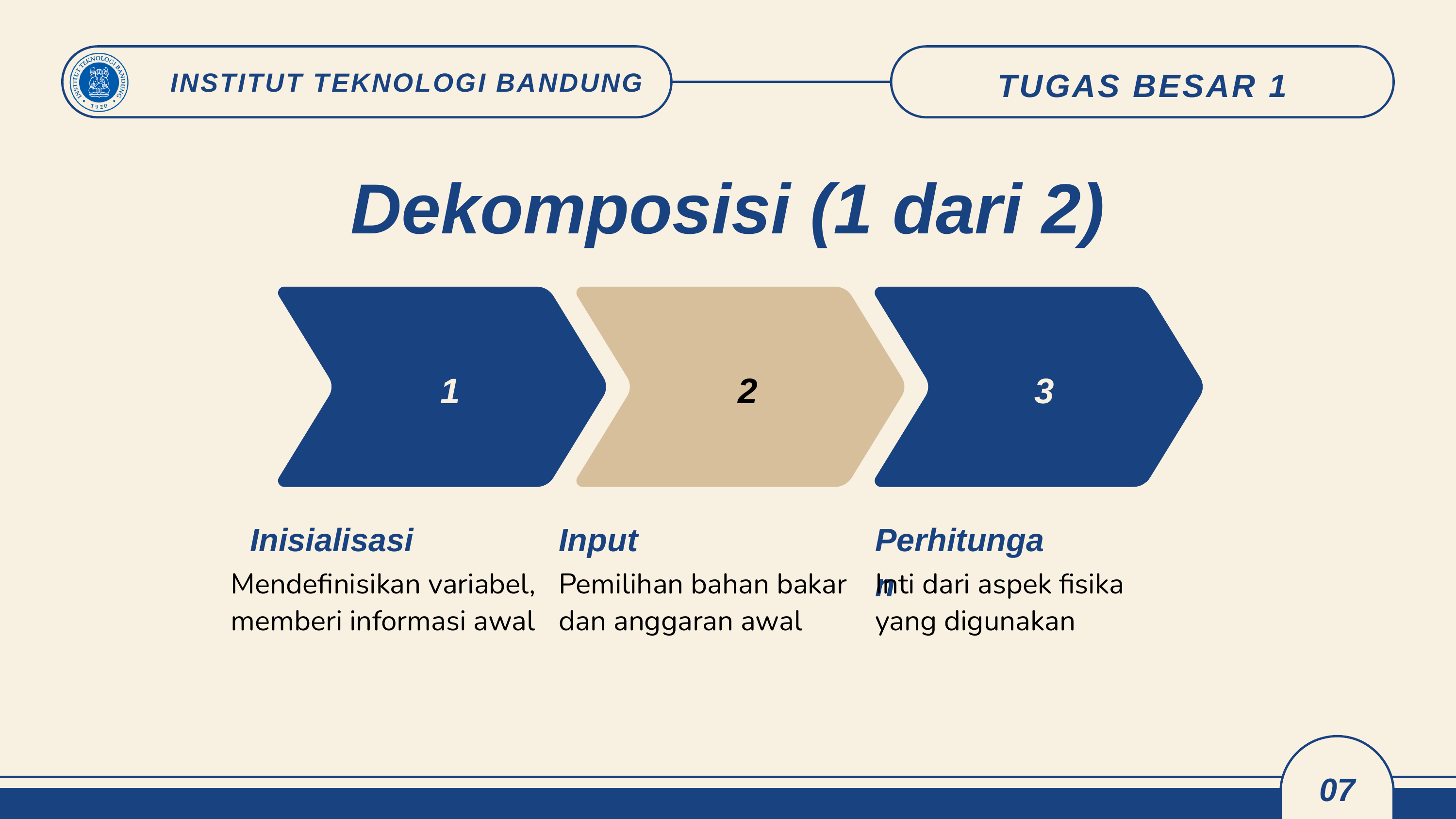

TUGAS BESAR 1
INSTITUT TEKNOLOGI BANDUNG

Dekomposisi (1 dari 2)

1
2
3
Inisialisasi
Input
Perhitungan
Mendefinisikan variabel, memberi informasi awal
Pemilihan bahan bakar dan anggaran awal
Inti dari aspek fisika yang digunakan

07